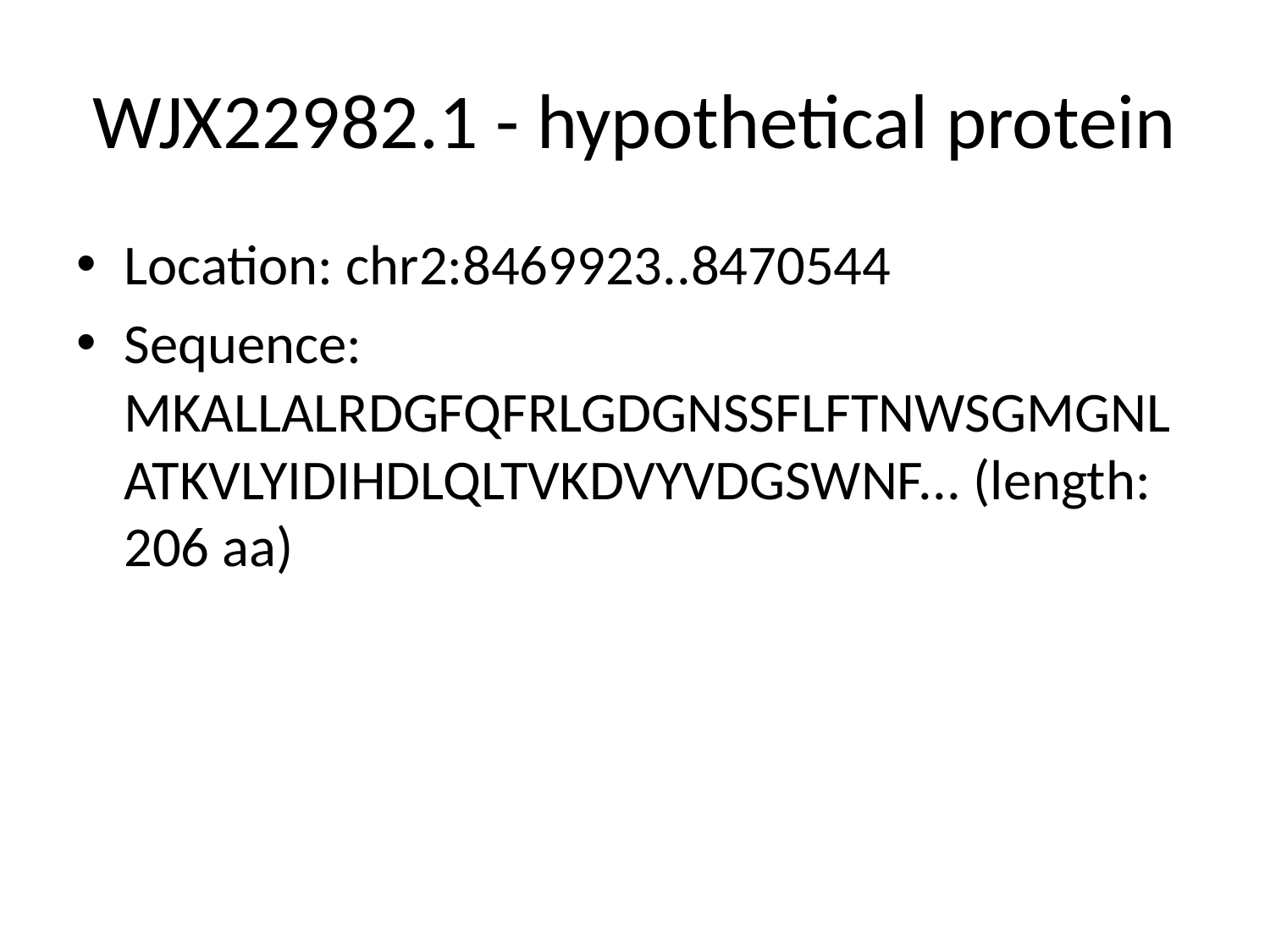

# WJX22982.1 - hypothetical protein
Location: chr2:8469923..8470544
Sequence: MKALLALRDGFQFRLGDGNSSFLFTNWSGMGNLATKVLYIDIHDLQLTVKDVYVDGSWNF... (length: 206 aa)